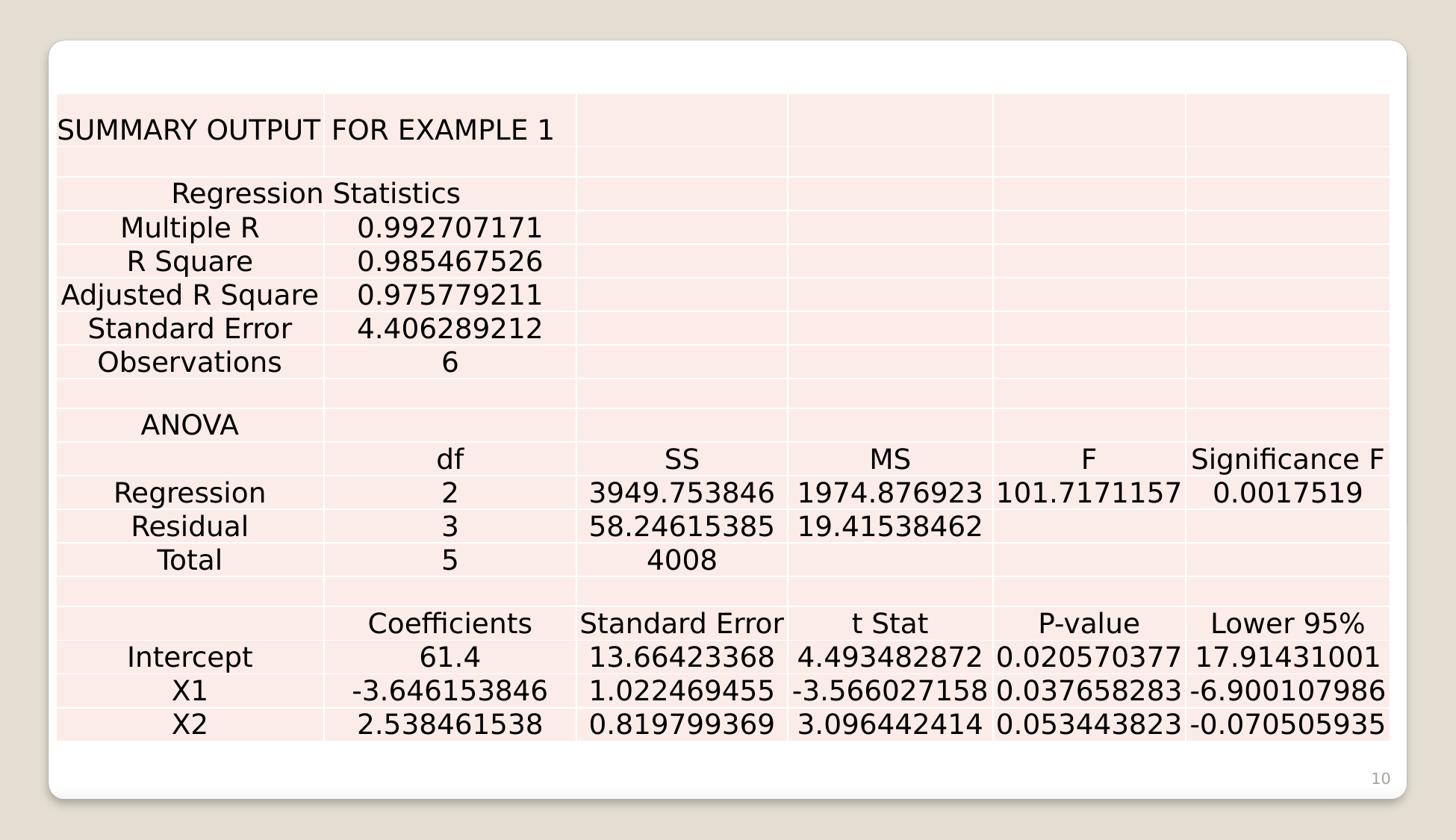

| SUMMARY OUTPUT | FOR EXAMPLE 1 |  |  |  |  |
| --- | --- | --- | --- | --- | --- |
|  |  |  |  |  |  |
| Regression Statistics |  |  |  |  |  |
| Multiple R | 0.992707171 |  |  |  |  |
| R Square | 0.985467526 |  |  |  |  |
| Adjusted R Square | 0.975779211 |  |  |  |  |
| Standard Error | 4.406289212 |  |  |  |  |
| Observations | 6 |  |  |  |  |
|  |  |  |  |  |  |
| ANOVA |  |  |  |  |  |
|  | df | SS | MS | F | Significance F |
| Regression | 2 | 3949.753846 | 1974.876923 | 101.7171157 | 0.0017519 |
| Residual | 3 | 58.24615385 | 19.41538462 |  |  |
| Total | 5 | 4008 |  |  |  |
|  |  |  |  |  |  |
|  | Coefficients | Standard Error | t Stat | P-value | Lower 95% |
| Intercept | 61.4 | 13.66423368 | 4.493482872 | 0.020570377 | 17.91431001 |
| X1 | -3.646153846 | 1.022469455 | -3.566027158 | 0.037658283 | -6.900107986 |
| X2 | 2.538461538 | 0.819799369 | 3.096442414 | 0.053443823 | -0.070505935 |
10